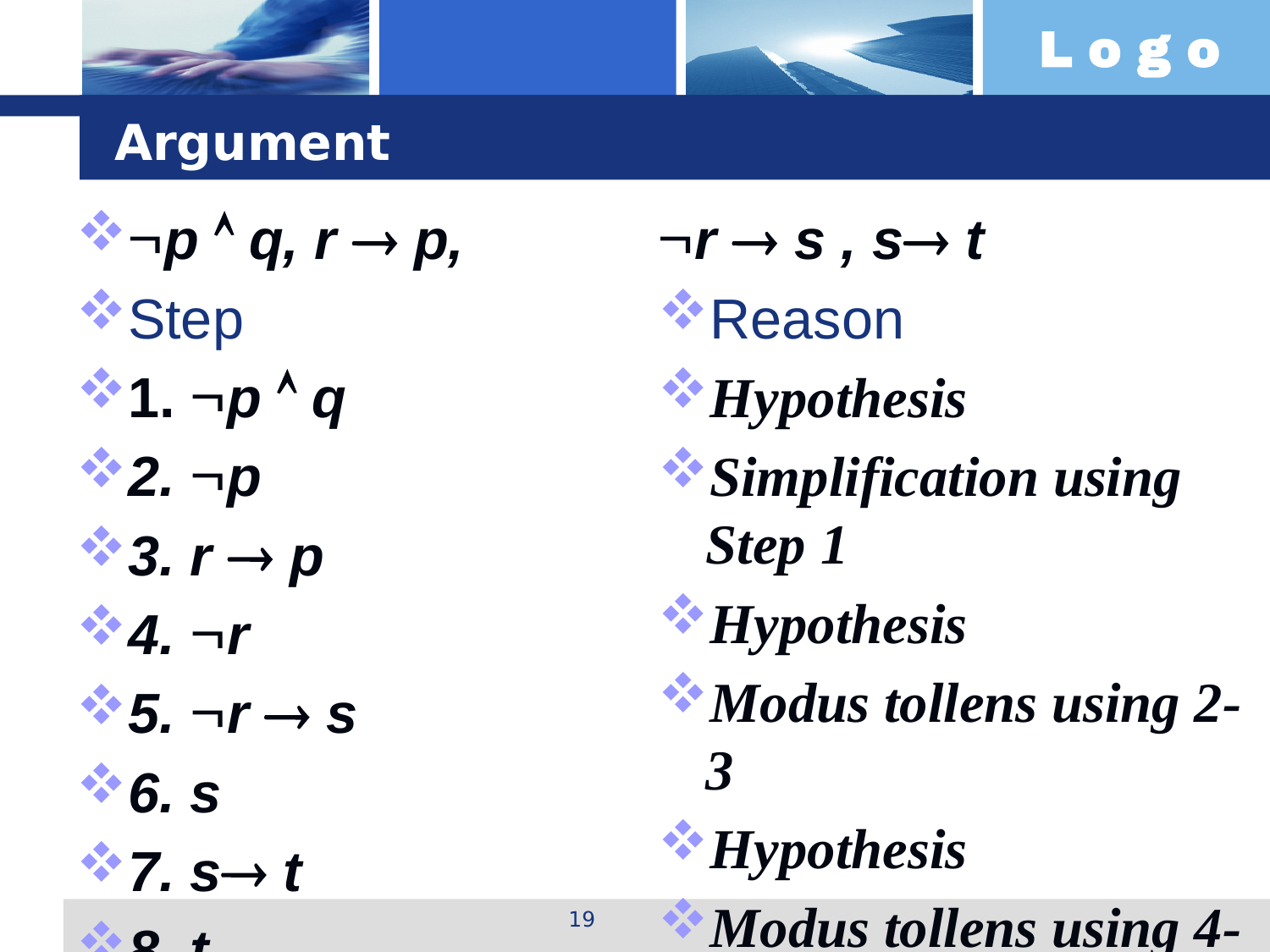

# Argument
¬p ∧ q, r → p,
Step
1. ¬p ∧ q
2. ¬p
3. r → p
4. ¬r
5. ¬r → s
6. s
7. s→ t
8. t
¬r → s , s→ t
Reason
Hypothesis
Simplification using Step 1
Hypothesis
Modus tollens using 2-3
Hypothesis
Modus tollens using 4-5
Hypothesis
Modus tollens using 6-7
19